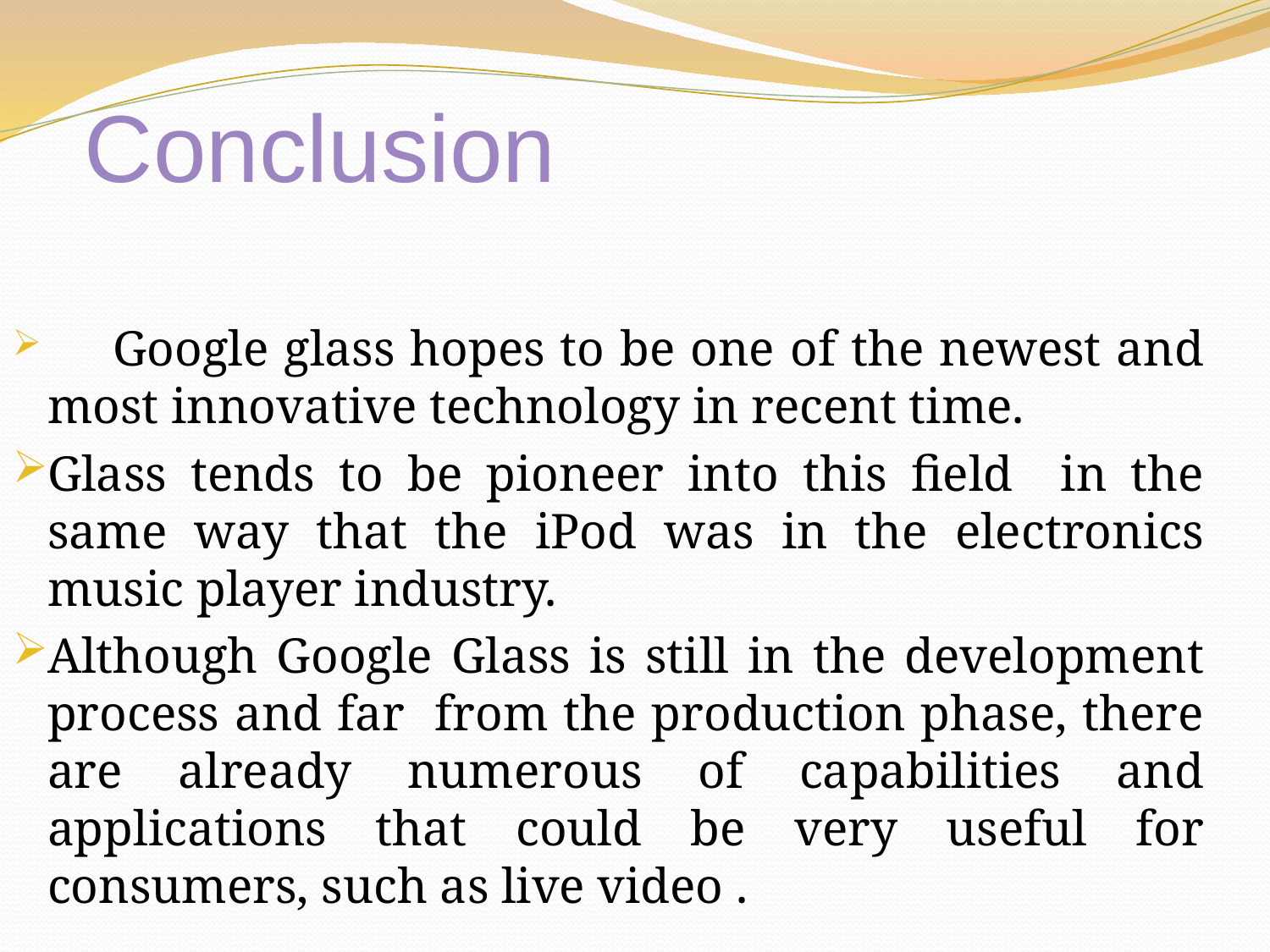

# Conclusion

     Google glass hopes to be one of the newest and most innovative technology in recent time.
Glass tends to be pioneer into this field  in the same way that the iPod was in the electronics music player industry.
Although Google Glass is still in the development process and far  from the production phase, there are already numerous of capabilities and applications that could be very useful for consumers, such as live video .